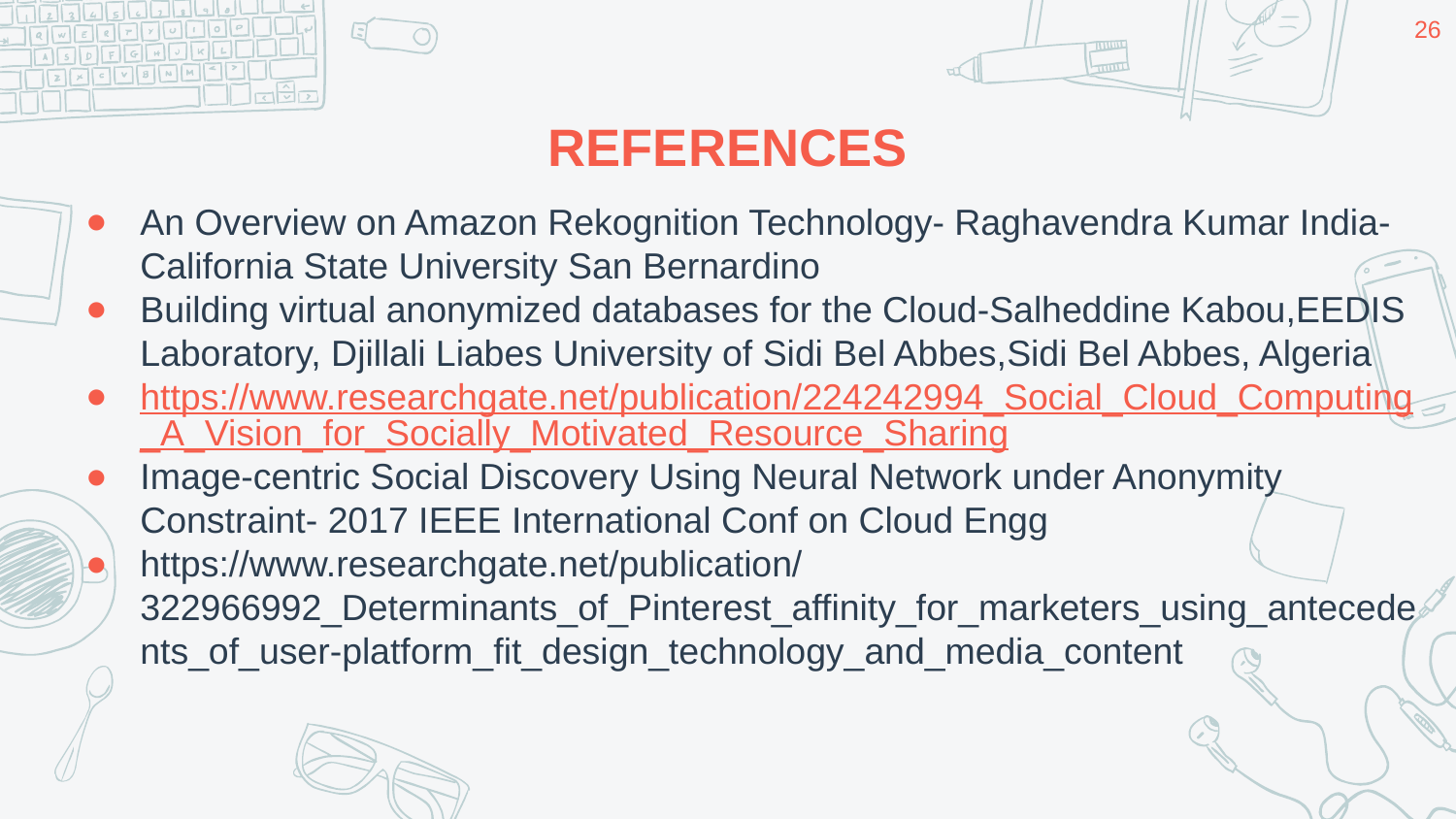

26

An Overview on Amazon Rekognition Technology- Raghavendra Kumar India-California State University San Bernardino
Building virtual anonymized databases for the Cloud-Salheddine Kabou,EEDIS Laboratory, Djillali Liabes University of Sidi Bel Abbes,Sidi Bel Abbes, Algeria
https://www.researchgate.net/publication/224242994_Social_Cloud_Computing_A_Vision_for_Socially_Motivated_Resource_Sharing
Image-centric Social Discovery Using Neural Network under Anonymity Constraint- 2017 IEEE International Conf on Cloud Engg
https://www.researchgate.net/publication/322966992_Determinants_of_Pinterest_affinity_for_marketers_using_antecedents_of_user-platform_fit_design_technology_and_media_content

# REFERENCES